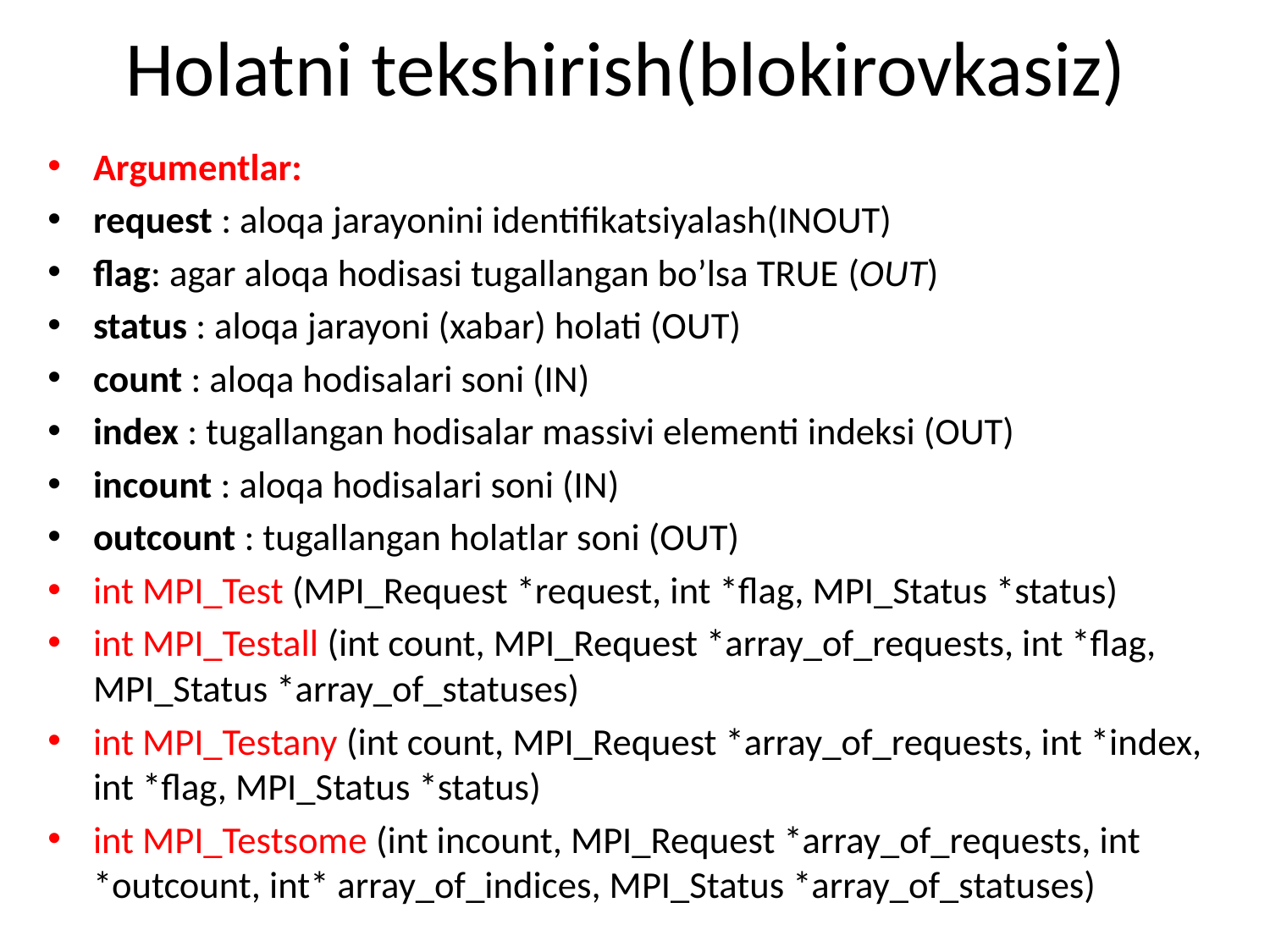

# Holatni tekshirish(blokirovkasiz)
Argumentlar:
request : aloqa jarayonini identifikatsiyalash(INOUT)
flag: agar aloqa hodisasi tugallangan bo’lsa TRUE (OUT)
status : aloqa jarayoni (xabar) holati (OUT)
count : aloqa hodisalari soni (IN)
index : tugallangan hodisalar massivi elementi indeksi (OUT)
incount : aloqa hodisalari soni (IN)
outcount : tugallangan holatlar soni (OUT)
int MPI_Test (MPI_Request *request, int *flag, MPI_Status *status)
int MPI_Testall (int count, MPI_Request *array_of_requests, int *flag, MPI_Status *array_of_statuses)
int MPI_Testany (int count, MPI_Request *array_of_requests, int *index, int *flag, MPI_Status *status)
int MPI_Testsome (int incount, MPI_Request *array_of_requests, int *outcount, int* array_of_indices, MPI_Status *array_of_statuses)